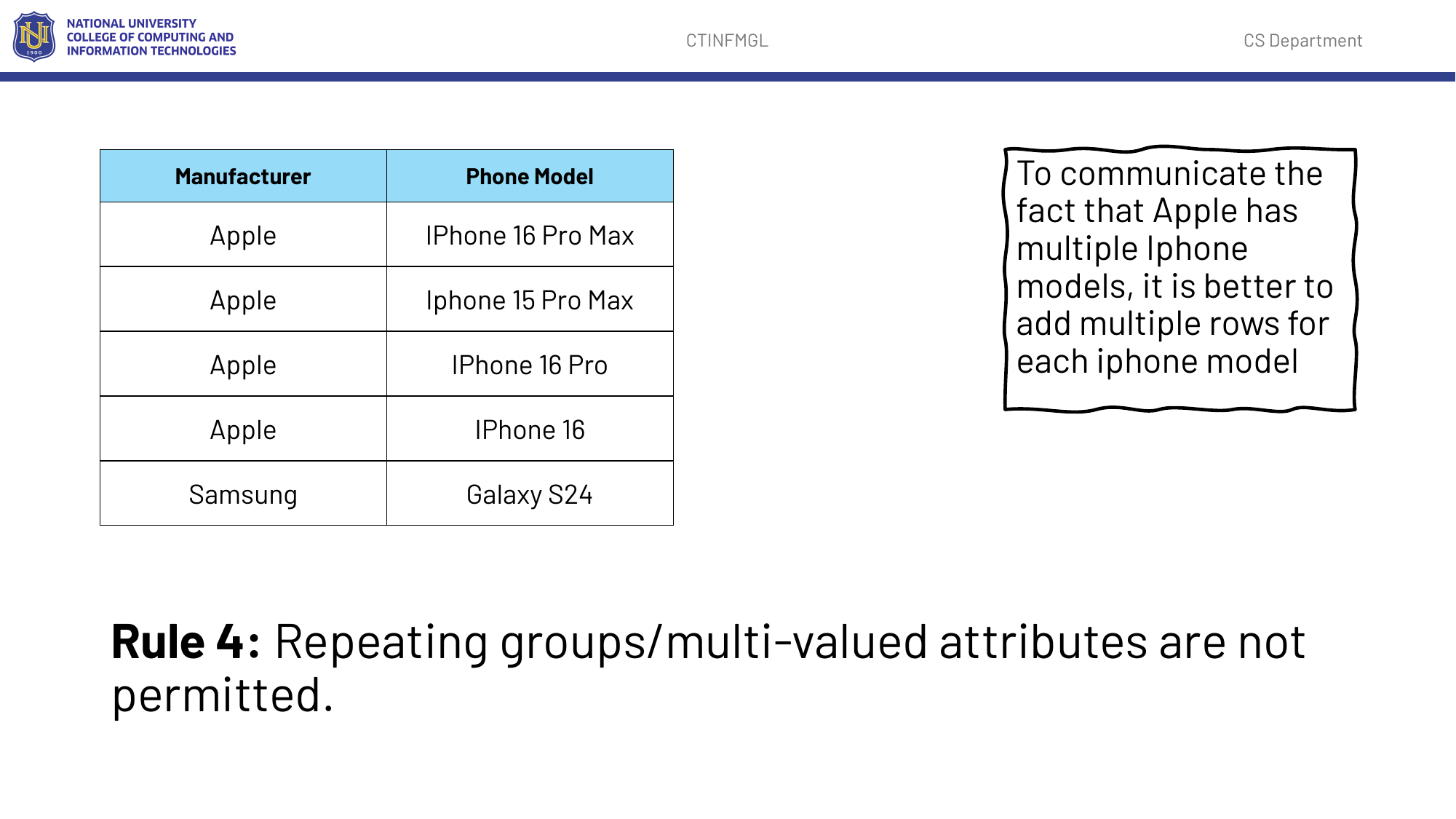

To communicate the fact that Apple has multiple Iphone models, it is better to add multiple rows for each iphone model
| Manufacturer | Phone Model |
| --- | --- |
| Apple | IPhone 16 Pro Max |
| Apple | Iphone 15 Pro Max |
| Apple | IPhone 16 Pro |
| Apple | IPhone 16 |
| Samsung | Galaxy S24 |
Rule 4: Repeating groups/multi-valued attributes are not permitted.